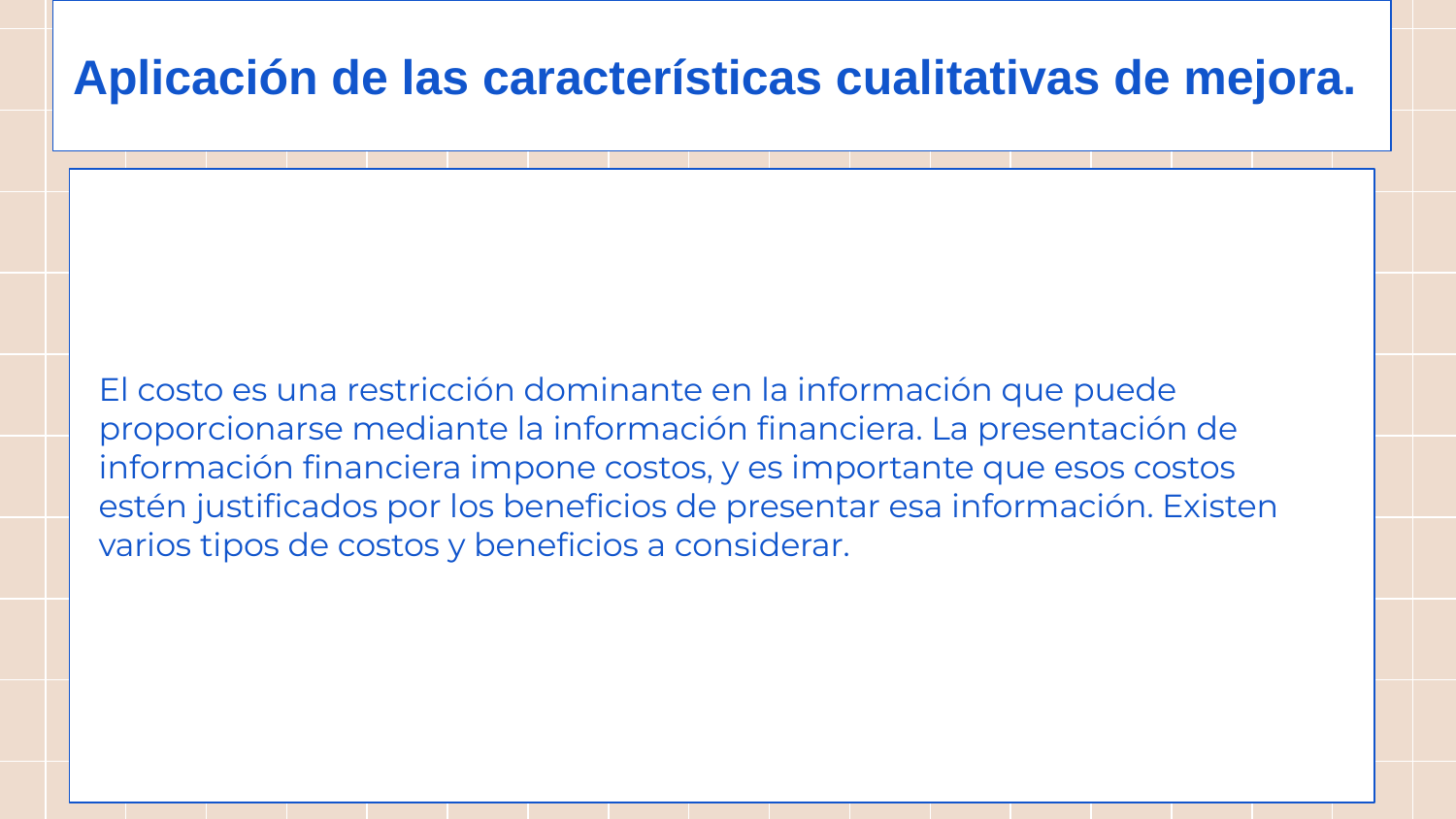

# Aplicación de las características cualitativas de mejora.
El costo es una restricción dominante en la información que puede proporcionarse mediante la información financiera. La presentación de información financiera impone costos, y es importante que esos costos estén justificados por los beneficios de presentar esa información. Existen varios tipos de costos y beneficios a considerar.